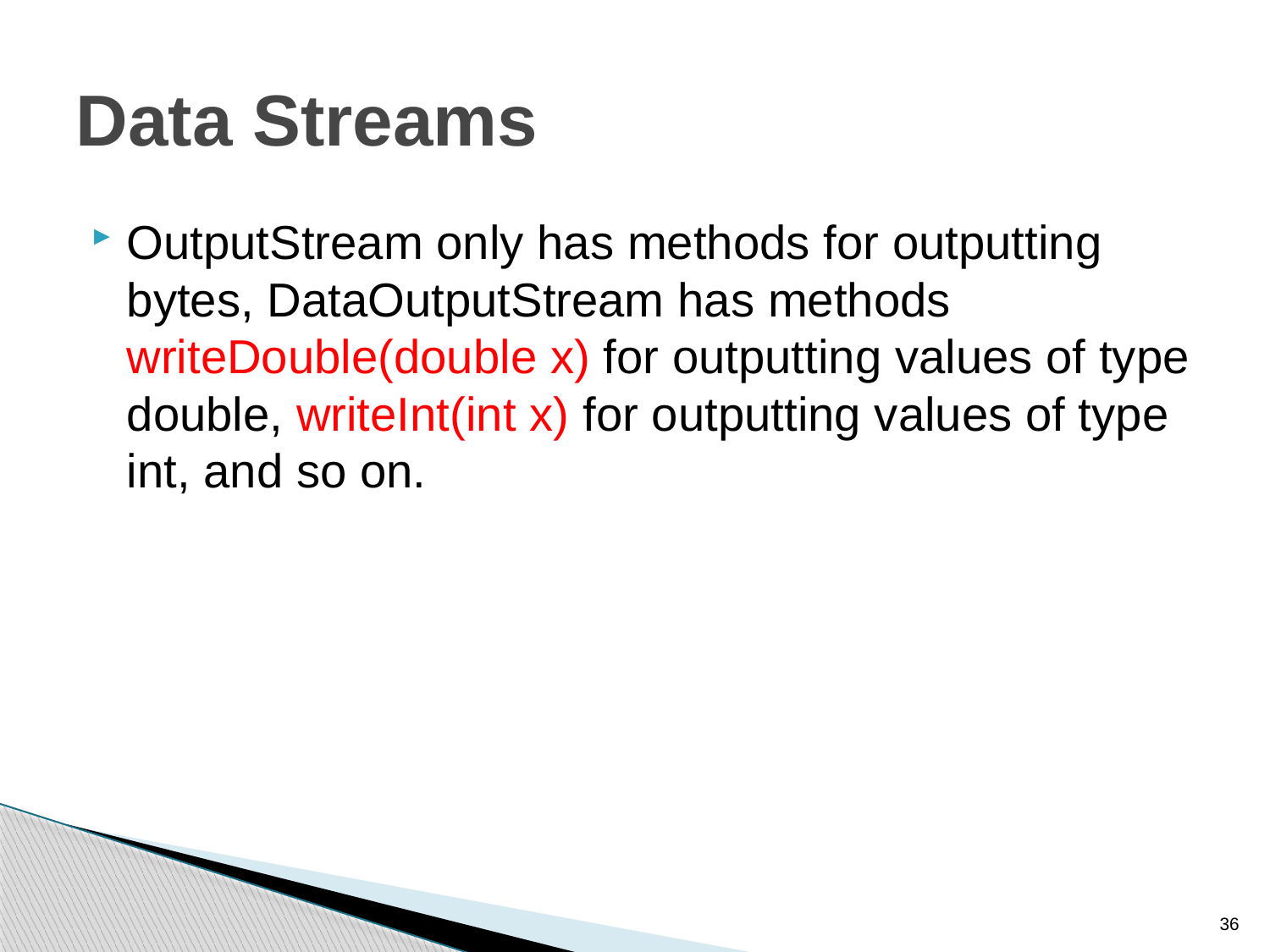

# Data Streams
OutputStream only has methods for outputting bytes, DataOutputStream has methods writeDouble(double x) for outputting values of type double, writeInt(int x) for outputting values of type int, and so on.

36